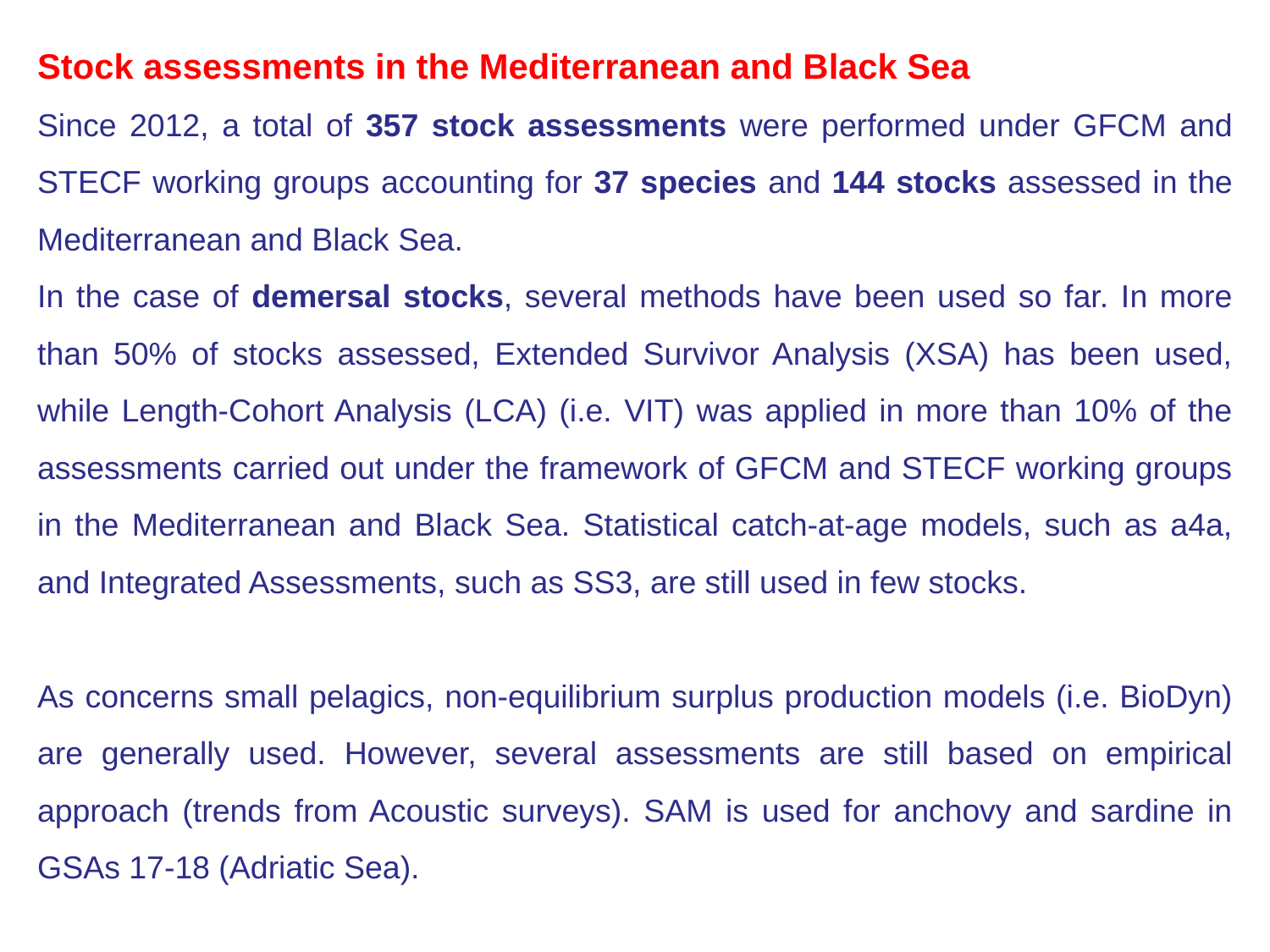

Stock assessments in the Mediterranean and Black Sea
Since 2012, a total of 357 stock assessments were performed under GFCM and STECF working groups accounting for 37 species and 144 stocks assessed in the Mediterranean and Black Sea.
In the case of demersal stocks, several methods have been used so far. In more than 50% of stocks assessed, Extended Survivor Analysis (XSA) has been used, while Length-Cohort Analysis (LCA) (i.e. VIT) was applied in more than 10% of the assessments carried out under the framework of GFCM and STECF working groups in the Mediterranean and Black Sea. Statistical catch-at-age models, such as a4a, and Integrated Assessments, such as SS3, are still used in few stocks.

As concerns small pelagics, non-equilibrium surplus production models (i.e. BioDyn) are generally used. However, several assessments are still based on empirical approach (trends from Acoustic surveys). SAM is used for anchovy and sardine in GSAs 17-18 (Adriatic Sea).